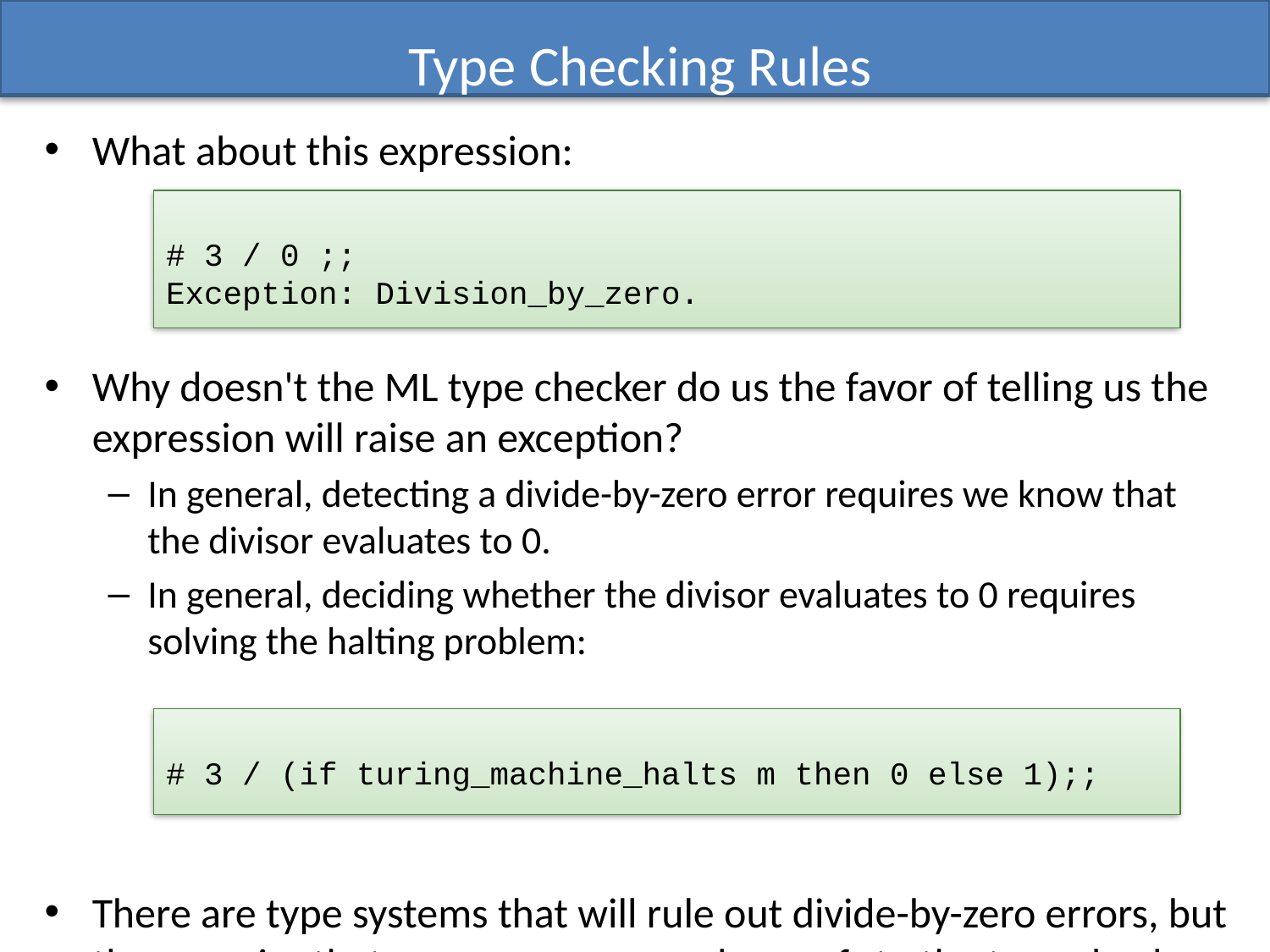

# Type Checking Rules
What about this expression:

Why doesn't the ML type checker do us the favor of telling us the expression will raise an exception?
In general, detecting a divide-by-zero error requires we know that the divisor evaluates to 0.
In general, deciding whether the divisor evaluates to 0 requires solving the halting problem:

There are type systems that will rule out divide-by-zero errors, but they require that programmers supply proofs to the type checker

# 3 / 0 ;;
Exception: Division_by_zero.

# 3 / (if turing_machine_halts m then 0 else 1);;